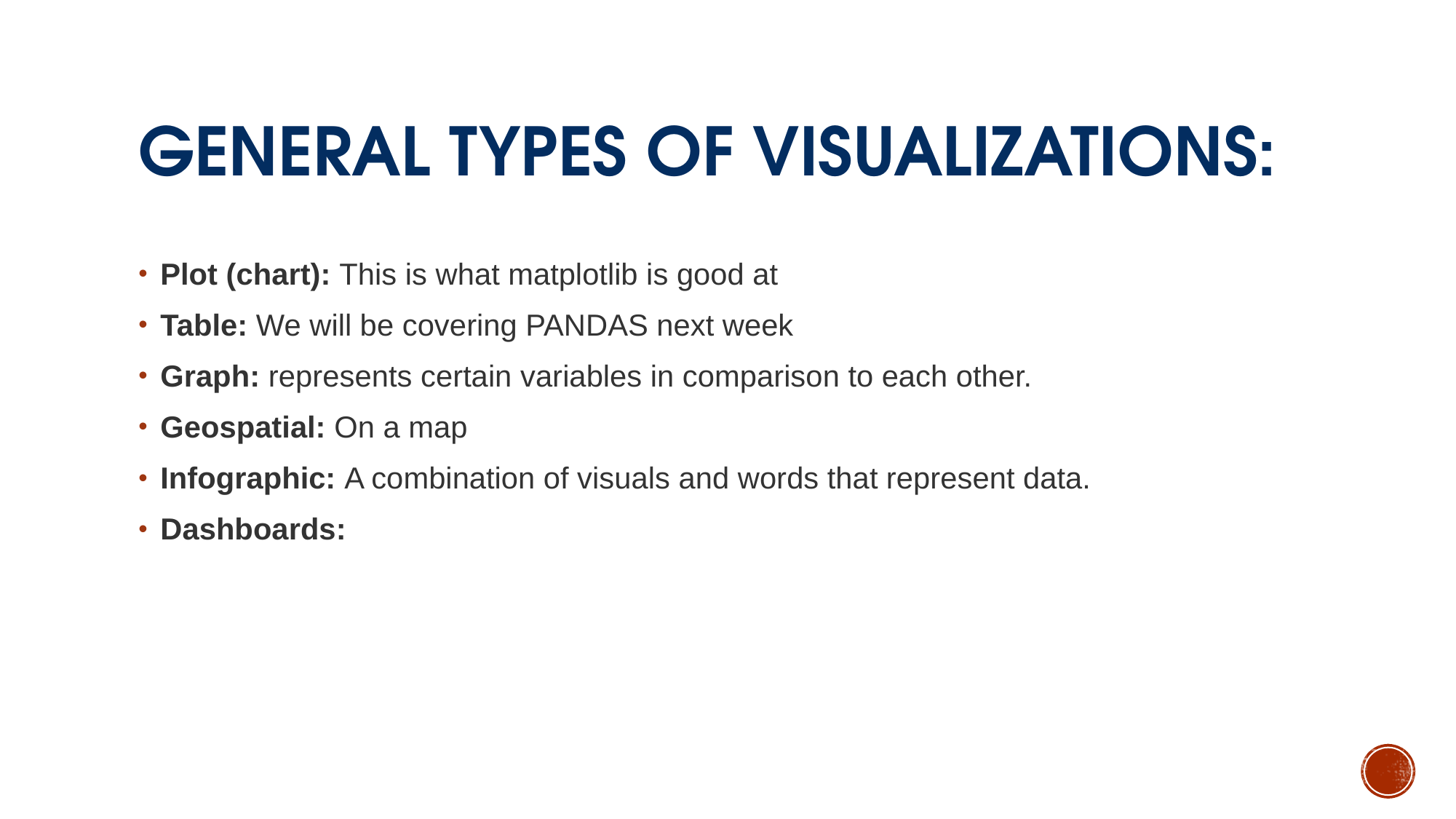

# General Types of Visualizations:
Plot (chart): This is what matplotlib is good at
Table: We will be covering PANDAS next week
Graph: represents certain variables in comparison to each other.
Geospatial: On a map
Infographic: A combination of visuals and words that represent data.
Dashboards: